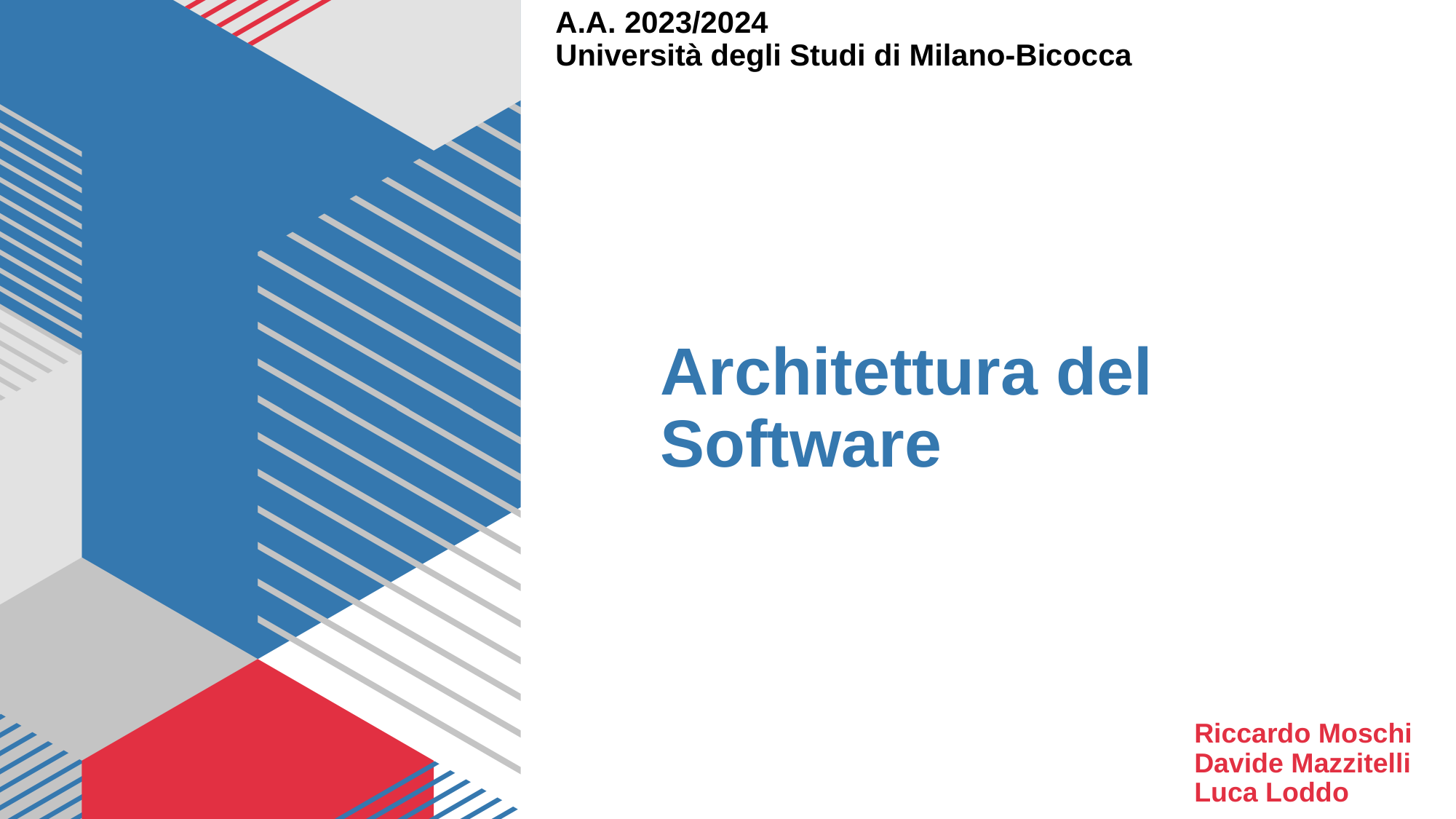

A.A. 2023/2024
Università degli Studi di Milano-Bicocca
# Architettura del Software
Riccardo Moschi
Davide Mazzitelli
Luca Loddo